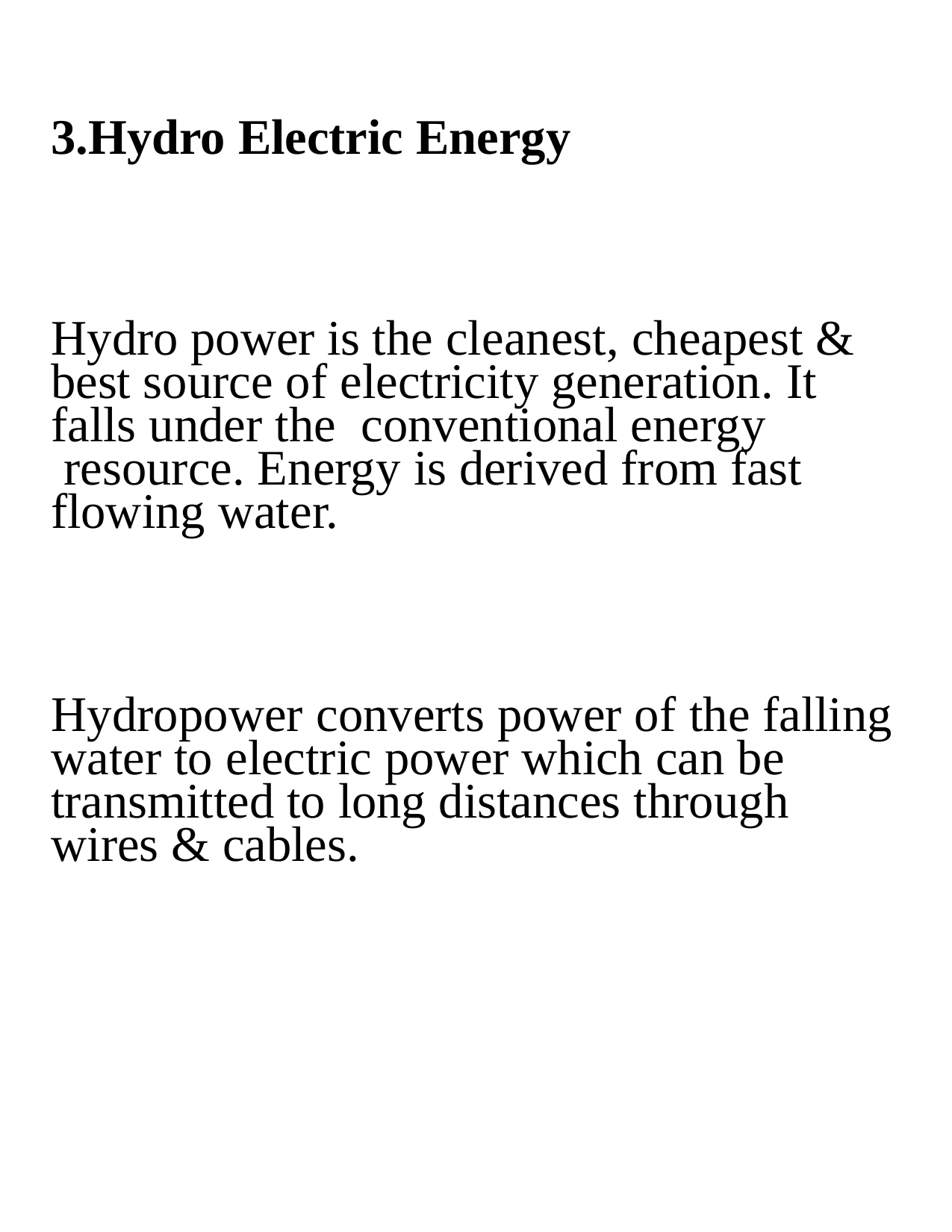

Hydro Electric Energy

Hydro power is the cleanest, cheapest &

best source of electricity generation. It

falls under the  conventional energy

 resource. Energy is derived from fast

flowing water.

Hydropower converts power of the falling

water to electric power which can be

transmitted to long distances through

wires & cables.